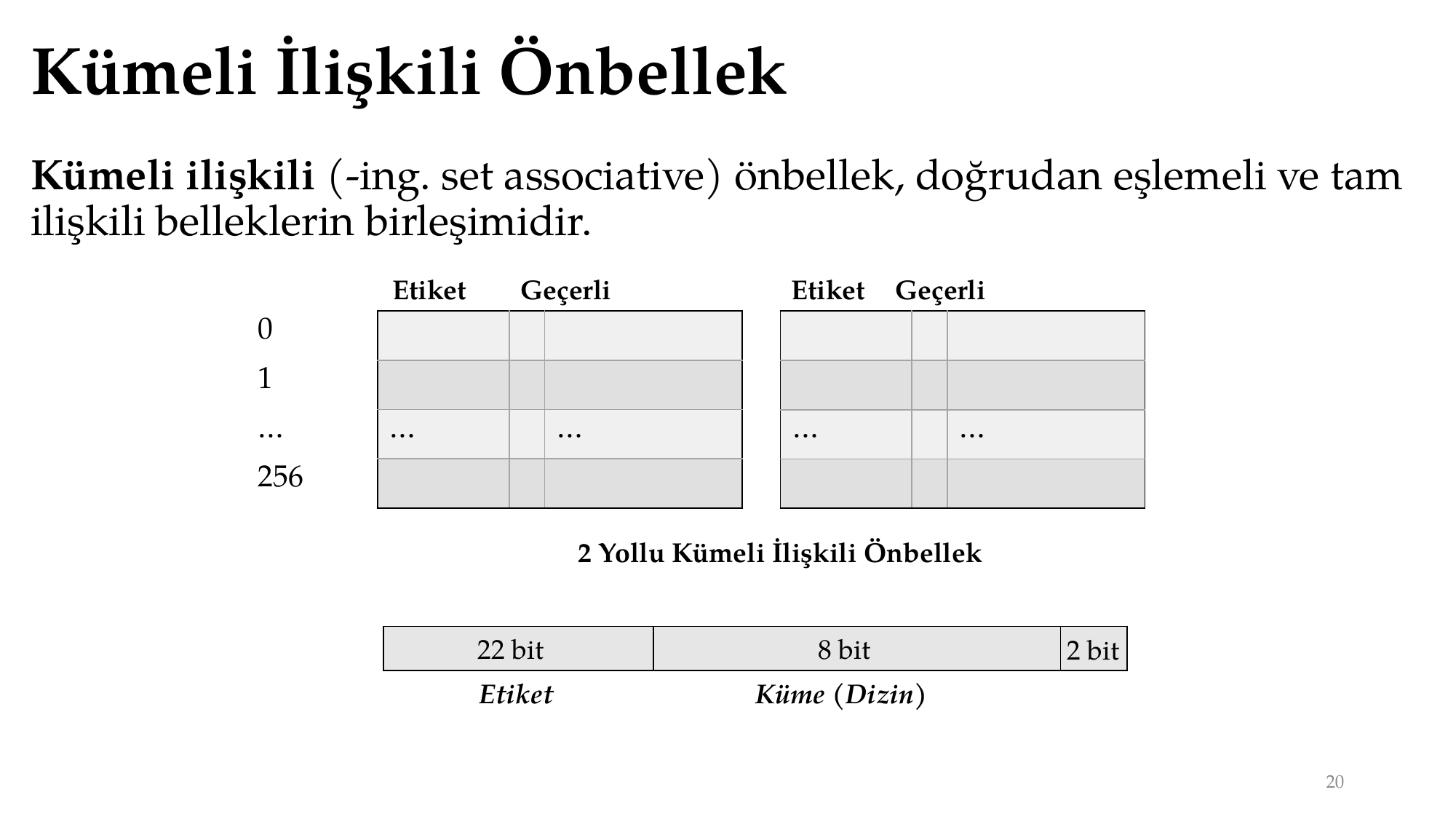

# Kümeli İlişkili Önbellek
Kümeli ilişkili (-ing. set associative) önbellek, doğrudan eşlemeli ve tam ilişkili belleklerin birleşimidir.
Etiket
Geçerli
Etiket
Geçerli
| 0 |  |  |  |
| --- | --- | --- | --- |
| 1 |  |  |  |
| … | … |  | … |
| 256 |  |  |  |
|  |  |  |
| --- | --- | --- |
|  |  |  |
| … |  | … |
|  |  |  |
2 Yollu Kümeli İlişkili Önbellek
|  |  |  |
| --- | --- | --- |
22 bit
8 bit
2 bit
Etiket
Küme (Dizin)
20